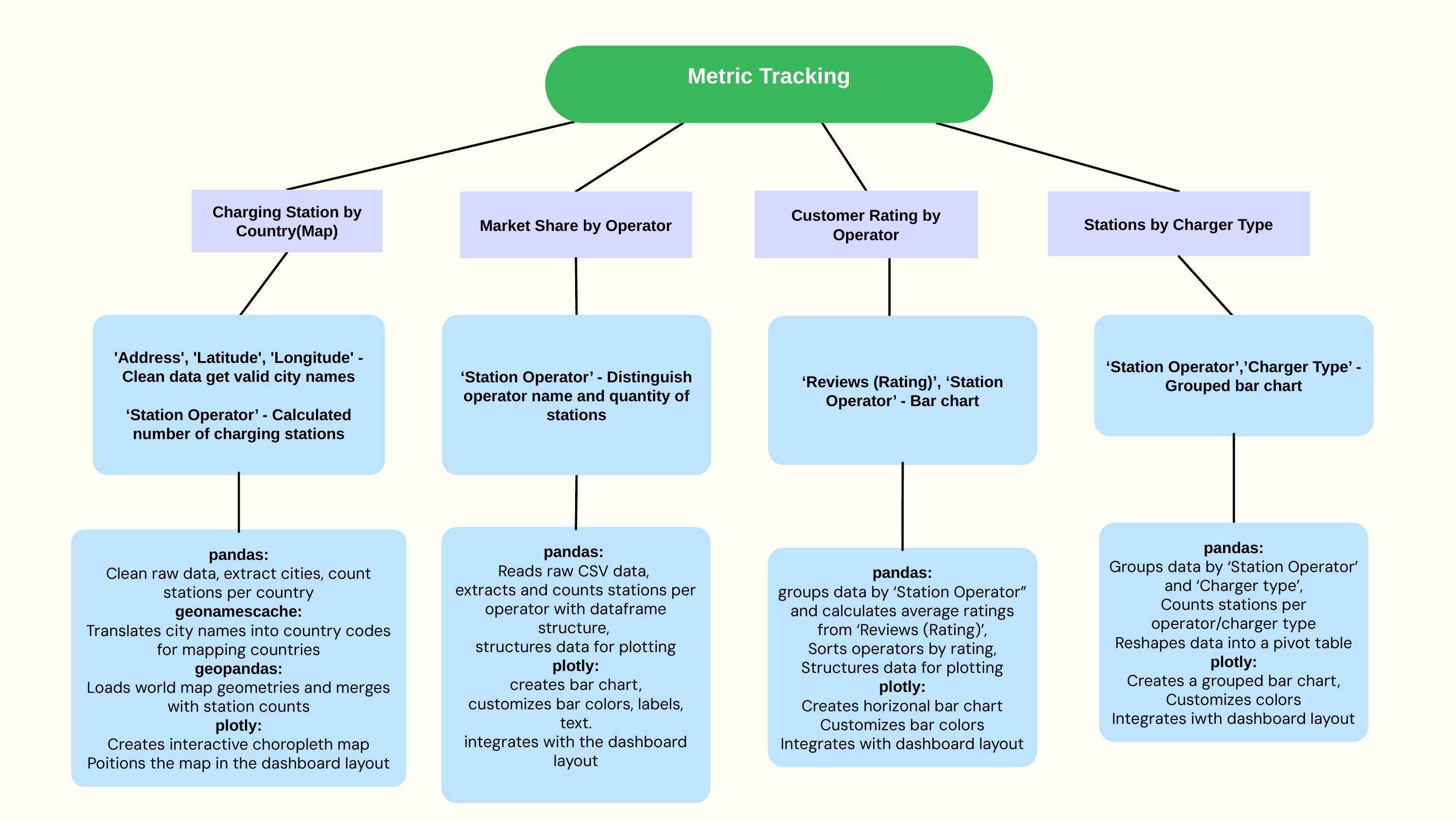

Metric Tracking

Charging Station by Country(Map)

Customer Rating by Operator

Market Share by Operator

Stations by Charger Type

'Address', 'Latitude', 'Longitude' - Clean data get valid city names

‘Station Operator’ - Calculated number of charging stations

‘Station Operator’ - Distinguish operator name and quantity of stations

‘Station Operator’,’Charger Type’ - Grouped bar chart

‘Reviews (Rating)’, ‘Station Operator’ - Bar chart

pandas:
Groups data by ‘Station Operator’ and ‘Charger type’,
Counts stations per operator/charger type
Reshapes data into a pivot table
plotly:
Creates a grouped bar chart,
Customizes colors
Integrates iwth dashboard layout

pandas:
Reads raw CSV data,
extracts and counts stations per operator with dataframe structure,
structures data for plotting
plotly:
creates bar chart,
customizes bar colors, labels, text.
integrates with the dashboard layout

pandas:
Clean raw data, extract cities, count stations per country
geonamescache:
Translates city names into country codes for mapping countries
geopandas:
Loads world map geometries and merges with station counts
plotly:
Creates interactive choropleth map
Poitions the map in the dashboard layout

pandas:
groups data by ‘Station Operator” and calculates average ratings from ‘Reviews (Rating)’,
Sorts operators by rating,
Structures data for plotting
plotly:
Creates horizonal bar chart
Customizes bar colors
Integrates with dashboard layout